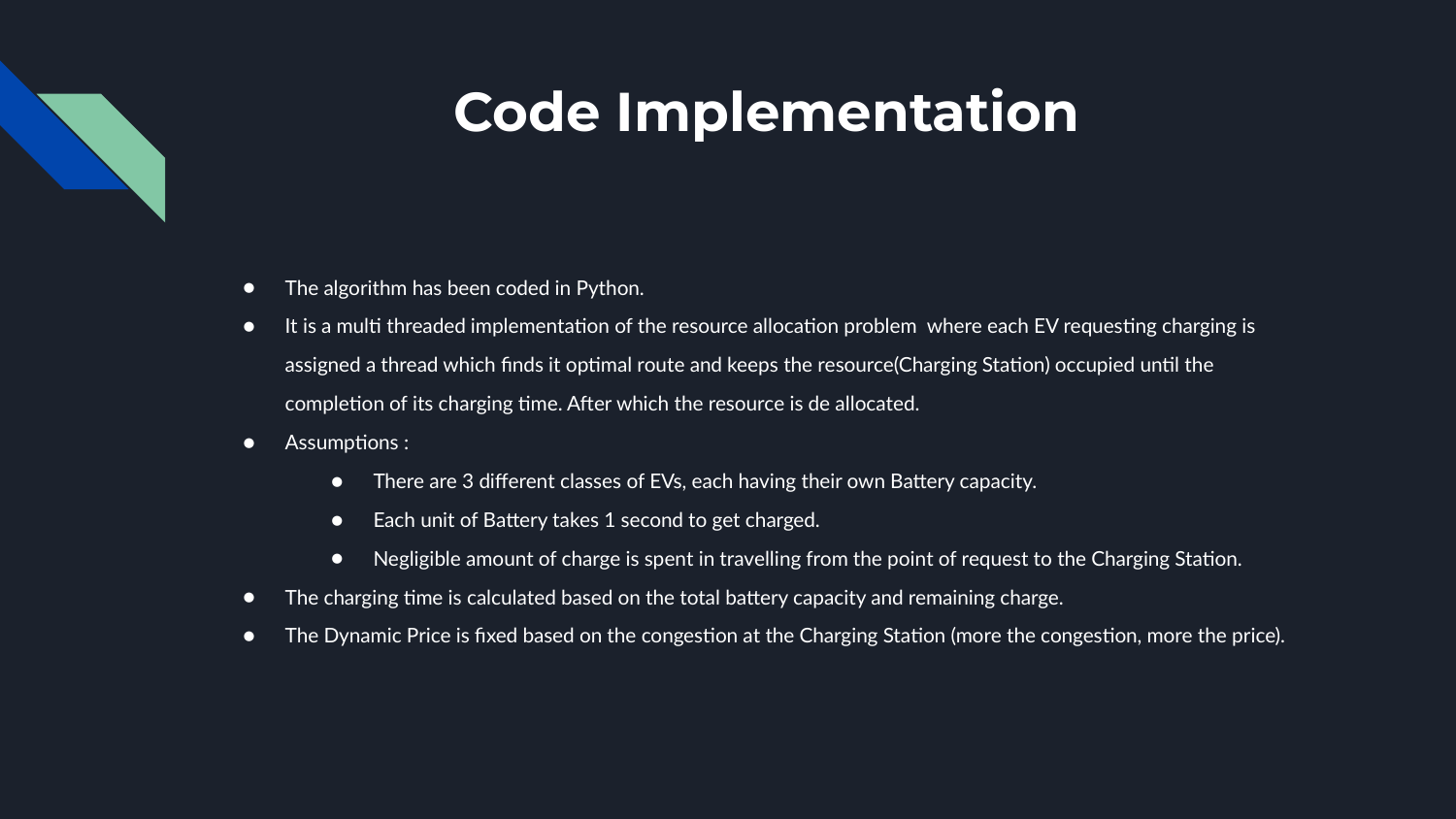

# Code Implementation

The algorithm has been coded in Python.
It is a multi threaded implementation of the resource allocation problem  where each EV requesting charging is assigned a thread which finds it optimal route and keeps the resource(Charging Station) occupied until the completion of its charging time. After which the resource is de allocated.
Assumptions :
There are 3 different classes of EVs, each having their own Battery capacity.
Each unit of Battery takes 1 second to get charged.
Negligible amount of charge is spent in travelling from the point of request to the Charging Station.
The charging time is calculated based on the total battery capacity and remaining charge.
The Dynamic Price is fixed based on the congestion at the Charging Station (more the congestion, more the price).